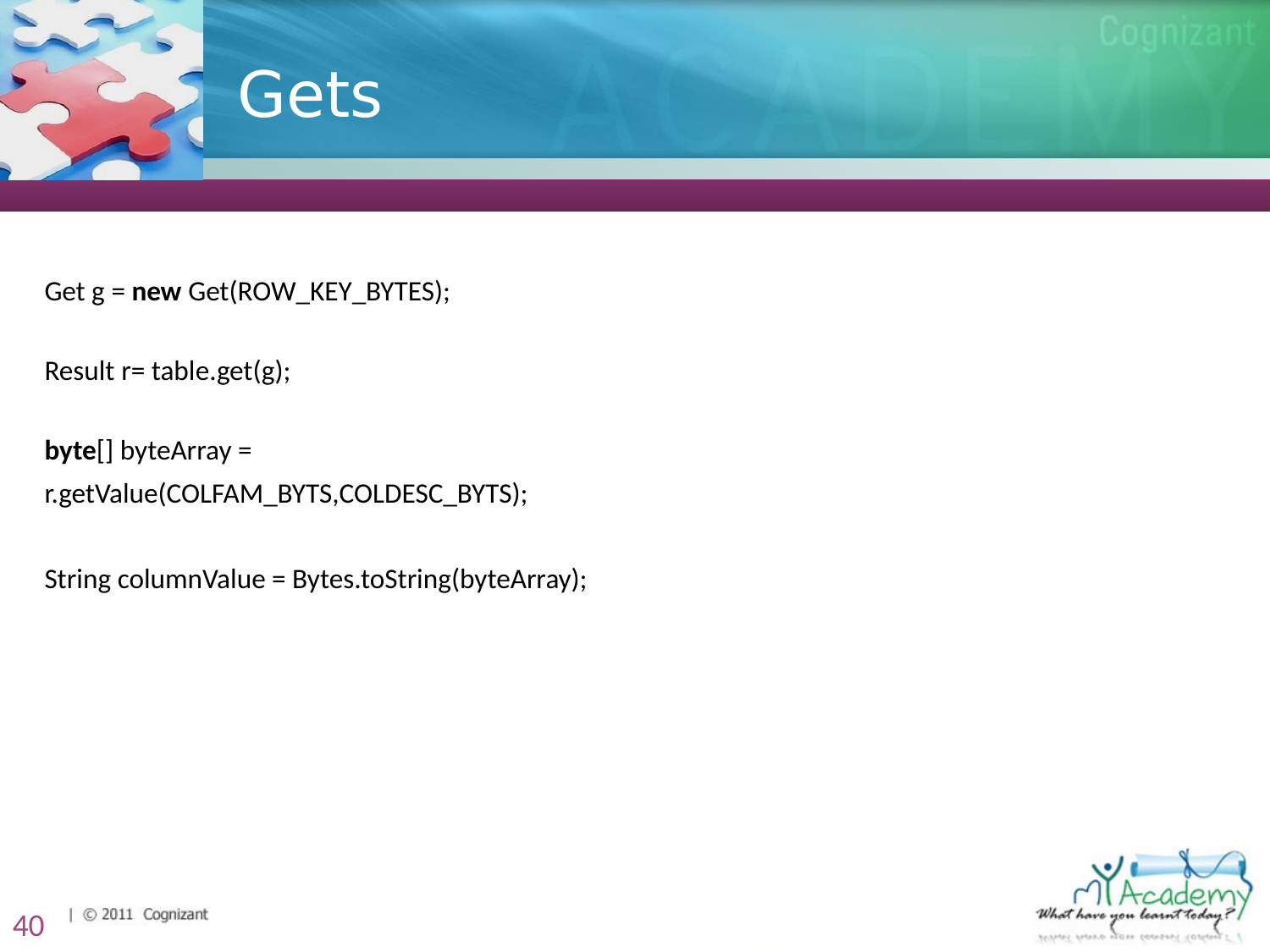

# Gets

Get g = new Get(ROW_KEY_BYTES);
Result r= table.get(g);
byte[] byteArray =
r.getValue(COLFAM_BYTS,COLDESC_BYTS);

String columnValue = Bytes.toString(byteArray);

40